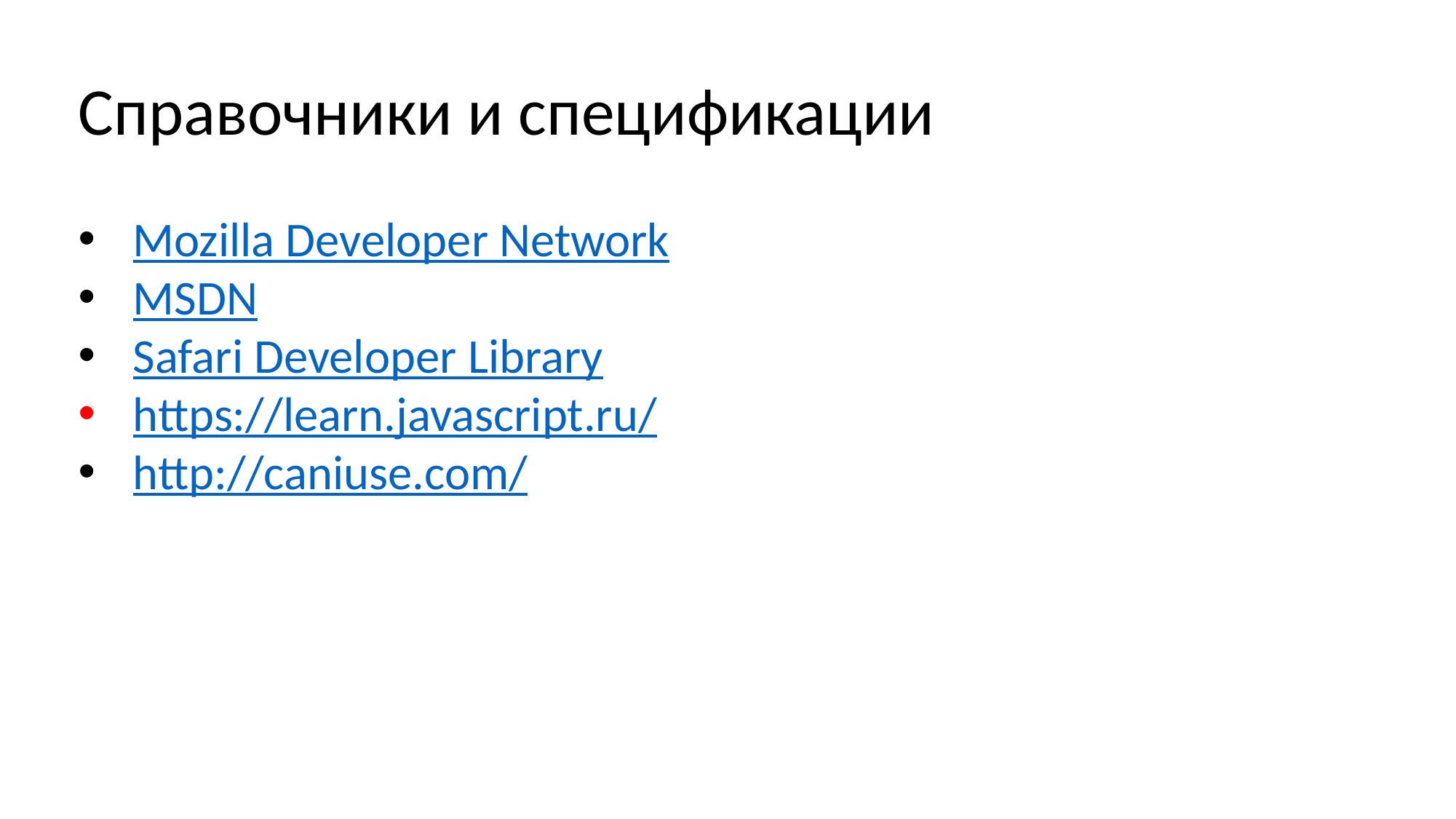

Справочники и спецификации
Mozilla Developer Network
MSDN
Safari Developer Library
https://learn.javascript.ru/
http://caniuse.com/